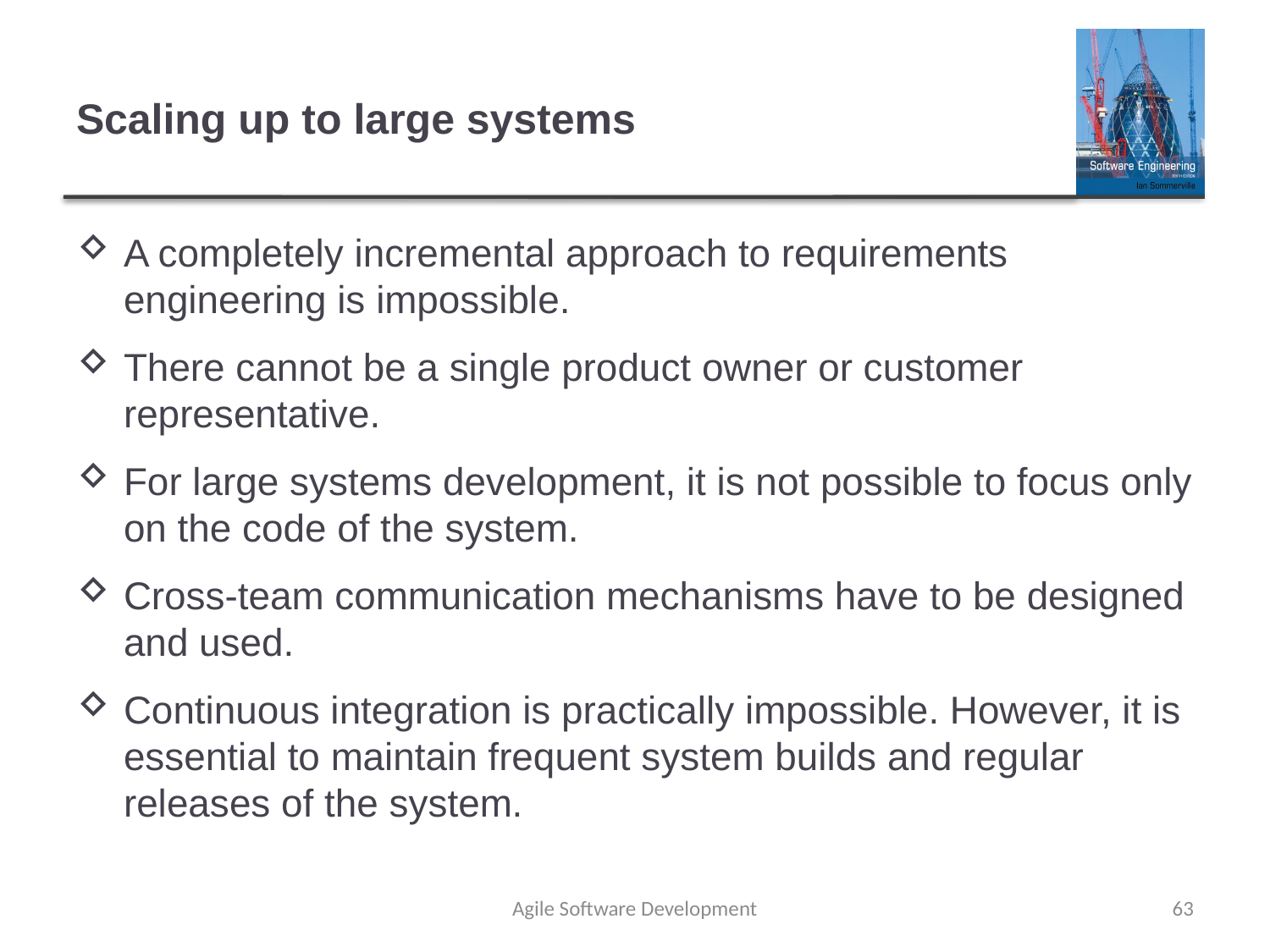

# Scaling up to large systems
A completely incremental approach to requirements engineering is impossible.
There cannot be a single product owner or customer representative.
For large systems development, it is not possible to focus only on the code of the system.
Cross-team communication mechanisms have to be designed and used.
Continuous integration is practically impossible. However, it is essential to maintain frequent system builds and regular releases of the system.
Agile Software Development
63